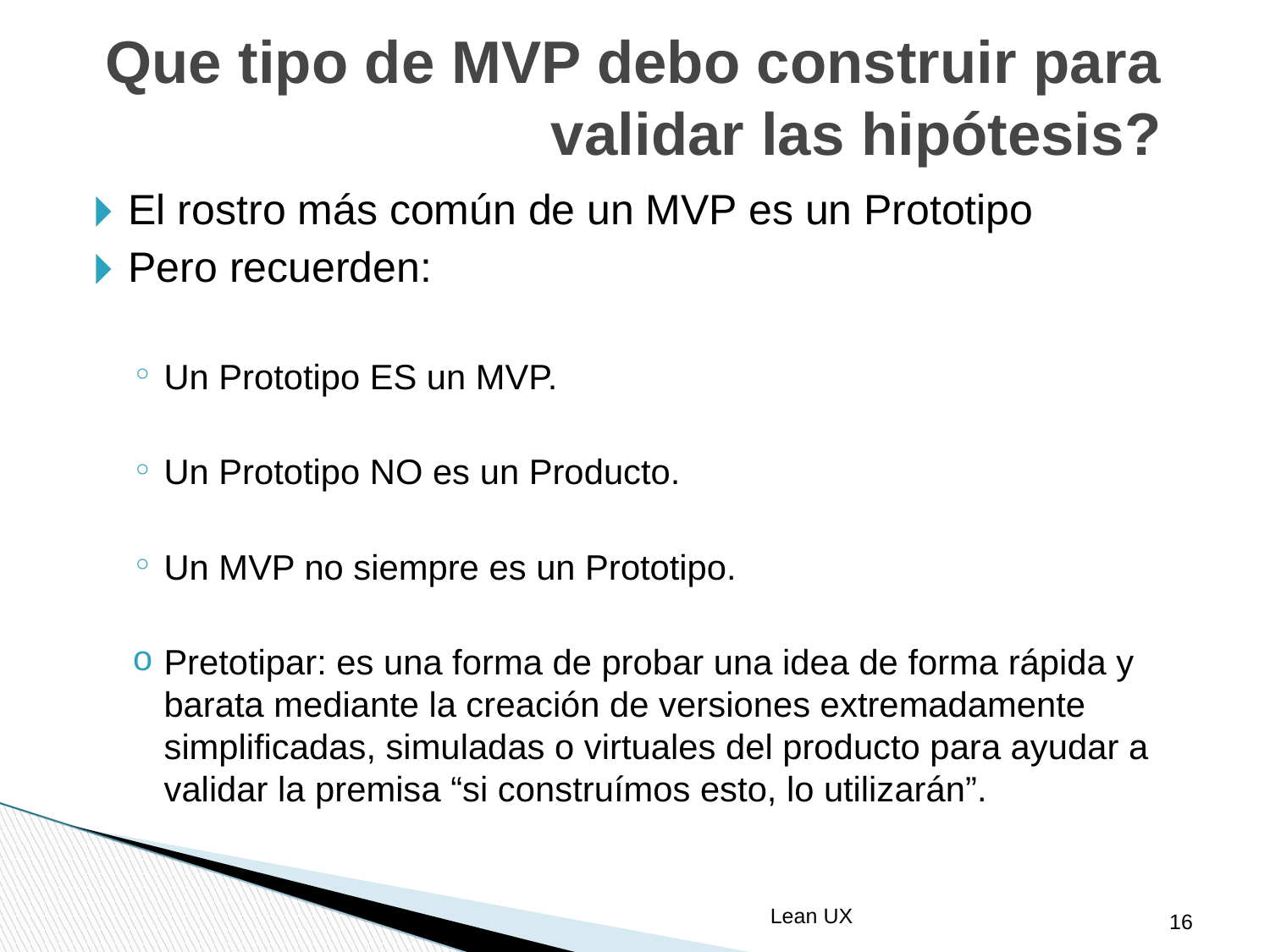

Que tipo de MVP debo construir para validar las hipótesis?
El rostro más común de un MVP es un Prototipo
Pero recuerden:

Un Prototipo ES un MVP.

Un Prototipo NO es un Producto.

Un MVP no siempre es un Prototipo.

Pretotipar: es una forma de probar una idea de forma rápida y barata mediante la creación de versiones extremadamente simplificadas, simuladas o virtuales del producto para ayudar a validar la premisa “si construímos esto, lo utilizarán”.
16
Lean UX